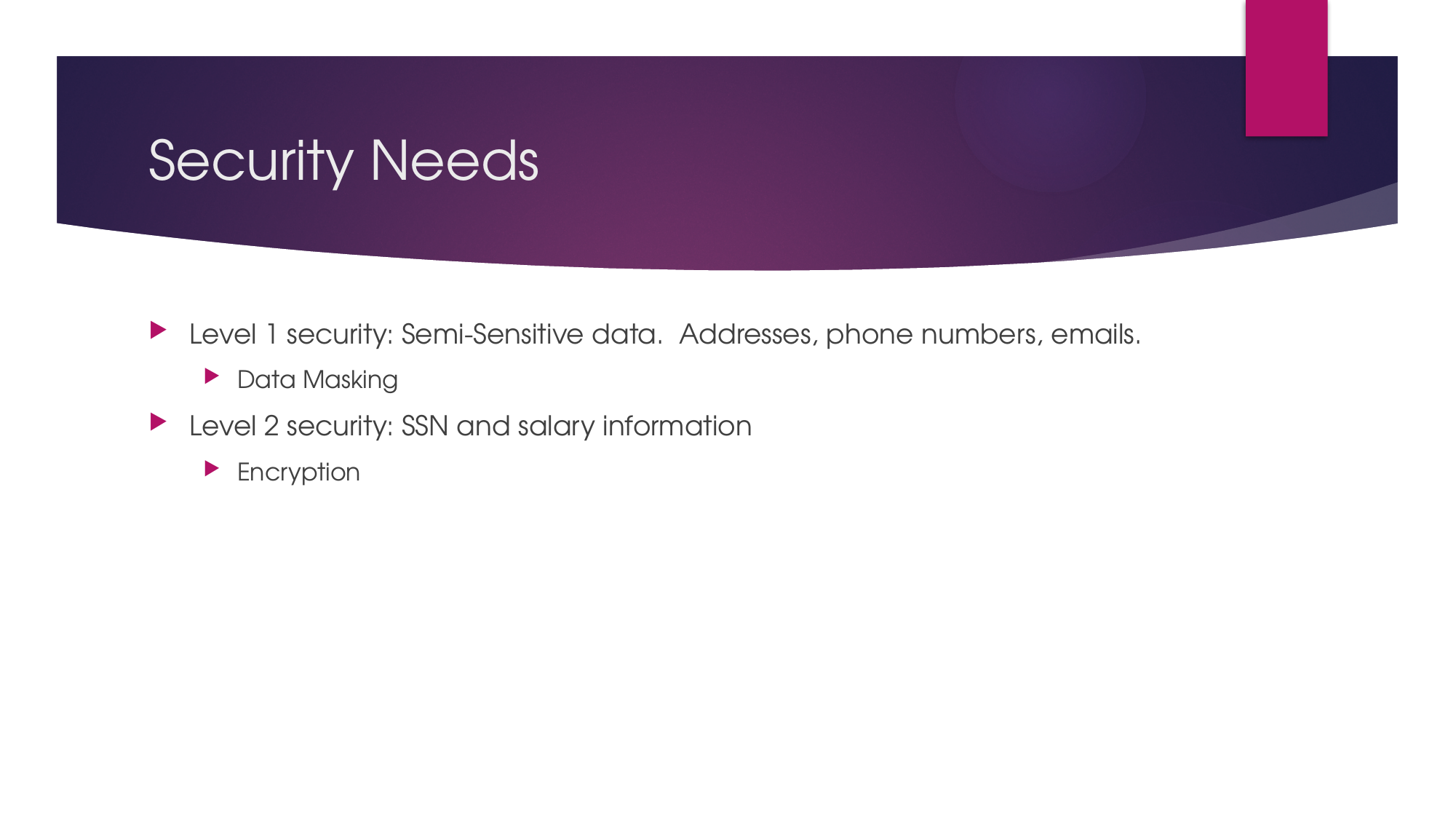

# Security Needs
Level 1 security: Semi-Sensitive data.  Addresses, phone numbers, emails.
Data Masking
Level 2 security: SSN and salary information
Encryption